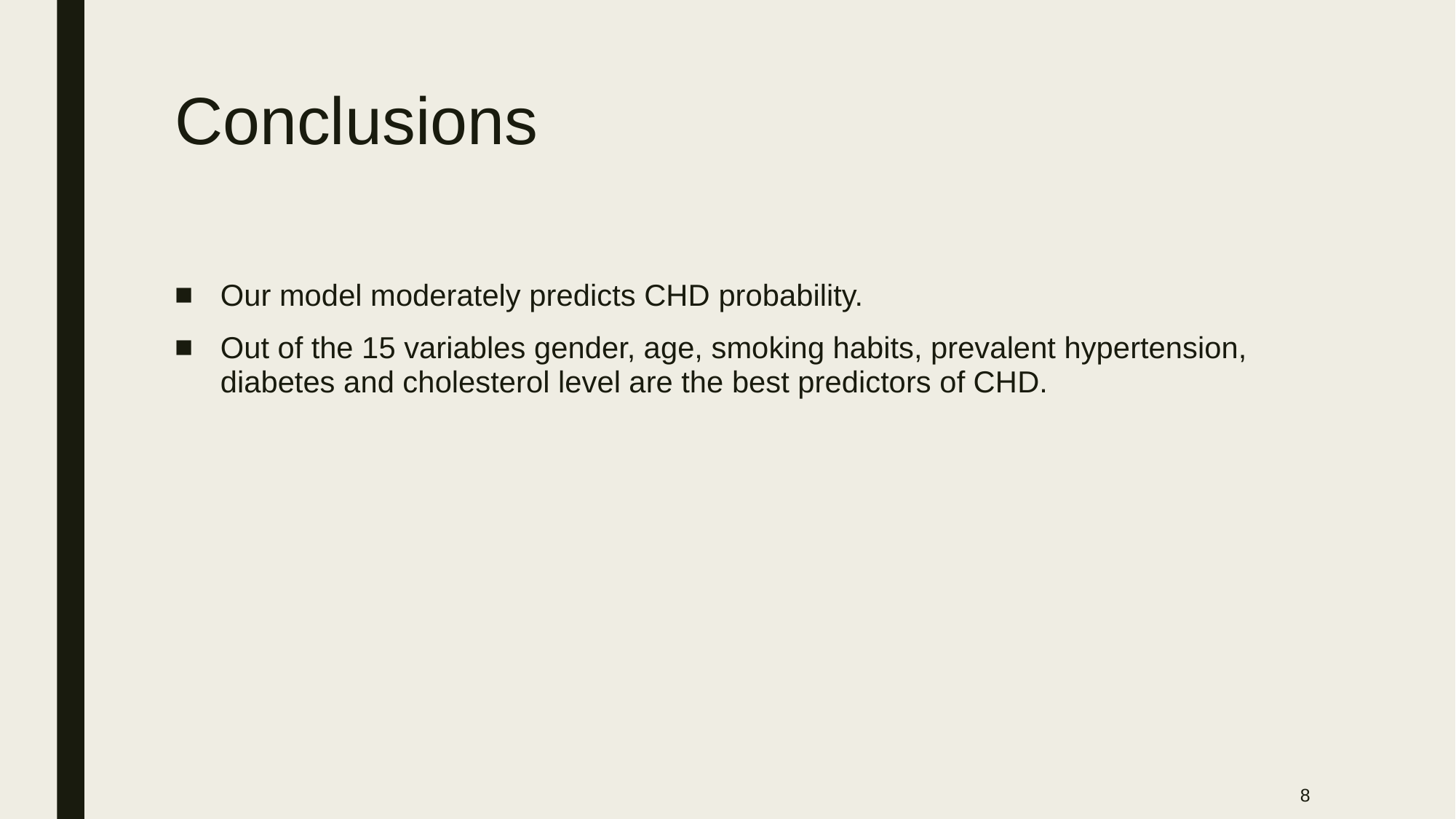

# Conclusions
Our model moderately predicts CHD probability.
Out of the 15 variables gender, age, smoking habits, prevalent hypertension, diabetes and cholesterol level are the best predictors of CHD.

8